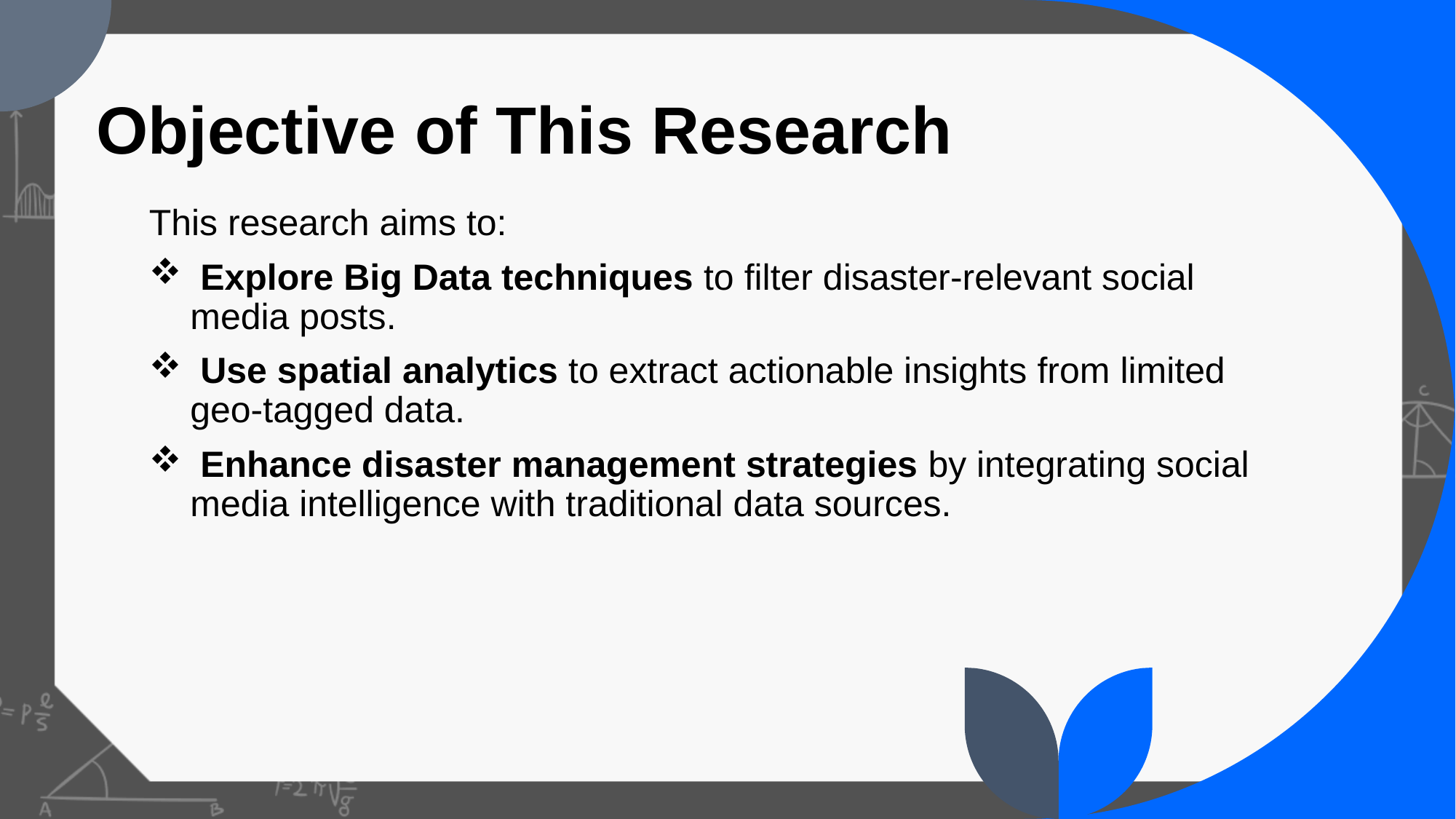

# Objective of This Research
This research aims to:
 Explore Big Data techniques to filter disaster-relevant social media posts.
 Use spatial analytics to extract actionable insights from limited geo-tagged data.
 Enhance disaster management strategies by integrating social media intelligence with traditional data sources.